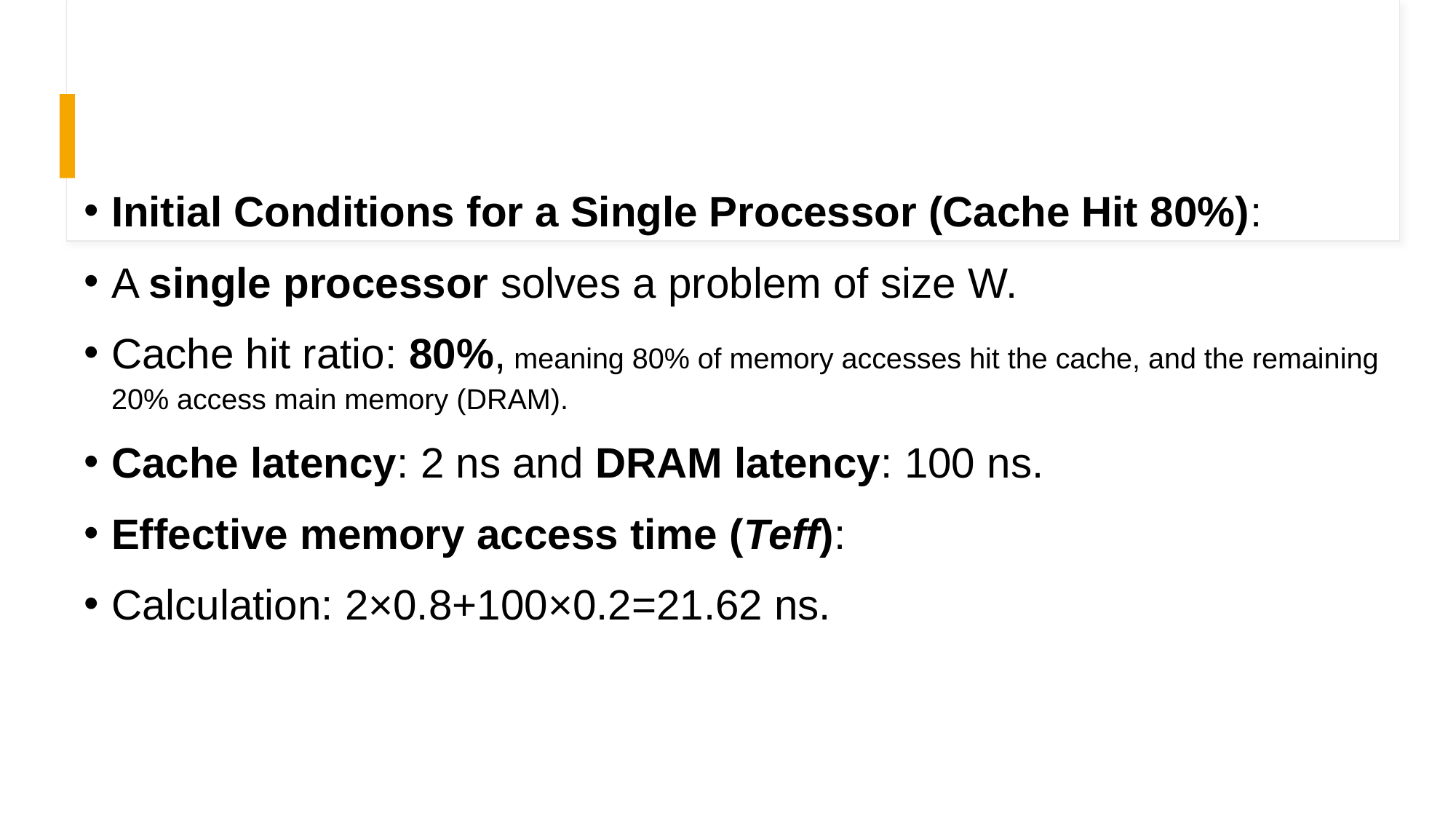

#
Initial Conditions for a Single Processor (Cache Hit 80%):
A single processor solves a problem of size W.
Cache hit ratio: 80%, meaning 80% of memory accesses hit the cache, and the remaining 20% access main memory (DRAM).
Cache latency: 2 ns and DRAM latency: 100 ns.
Effective memory access time (Teff):
Calculation: 2×0.8+100×0.2=21.62 ns.